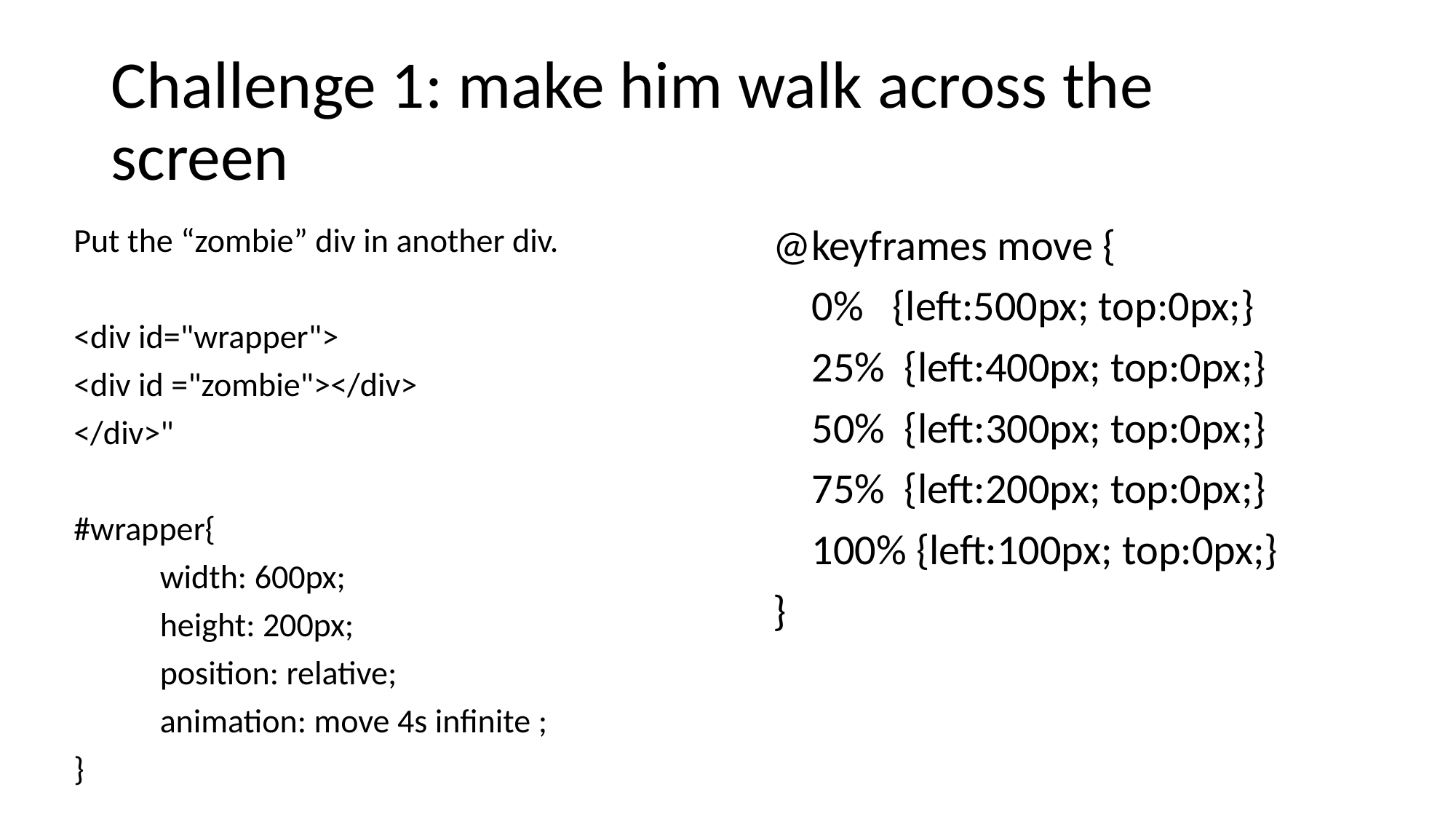

# Challenge 1: make him walk across the screen
Put the “zombie” div in another div.

<div id="wrapper">
<div id ="zombie"></div>
</div>"

#wrapper{
	width: 600px;
    	height: 200px;
	position: relative;
	animation: move 4s infinite ;
}

@keyframes move {
    0%   {left:500px; top:0px;}
    25%  {left:400px; top:0px;}
    50%  {left:300px; top:0px;}
    75%  {left:200px; top:0px;}
    100% {left:100px; top:0px;}
}